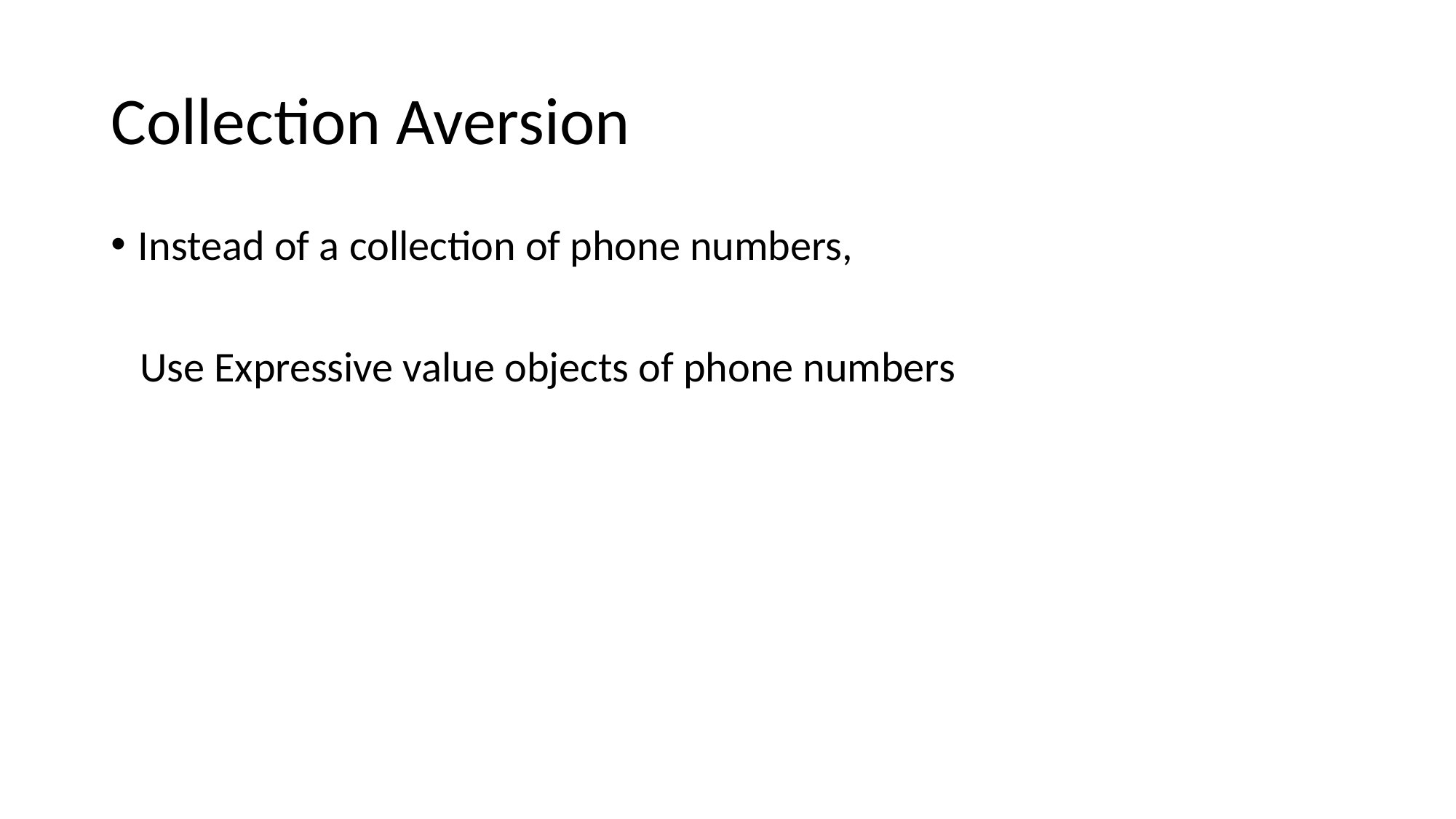

# Collection Aversion
Instead of a collection of phone numbers,

   Use Expressive value objects of phone numbers